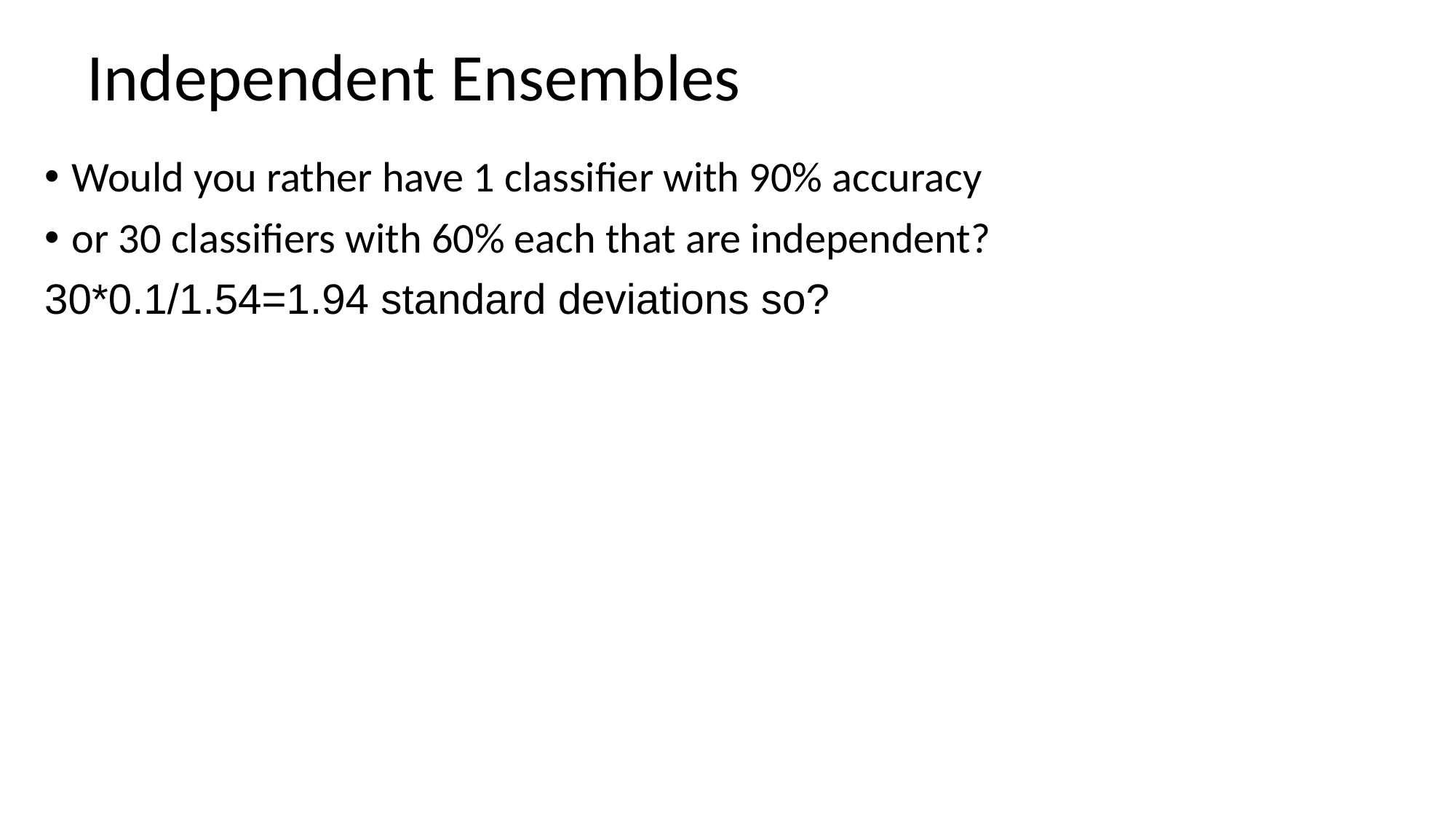

# Independent Ensembles
Would you rather have 1 classifier with 90% accuracy
or 30 classifiers with 60% each that are independent?
30*0.1/1.54=1.94 standard deviations so?